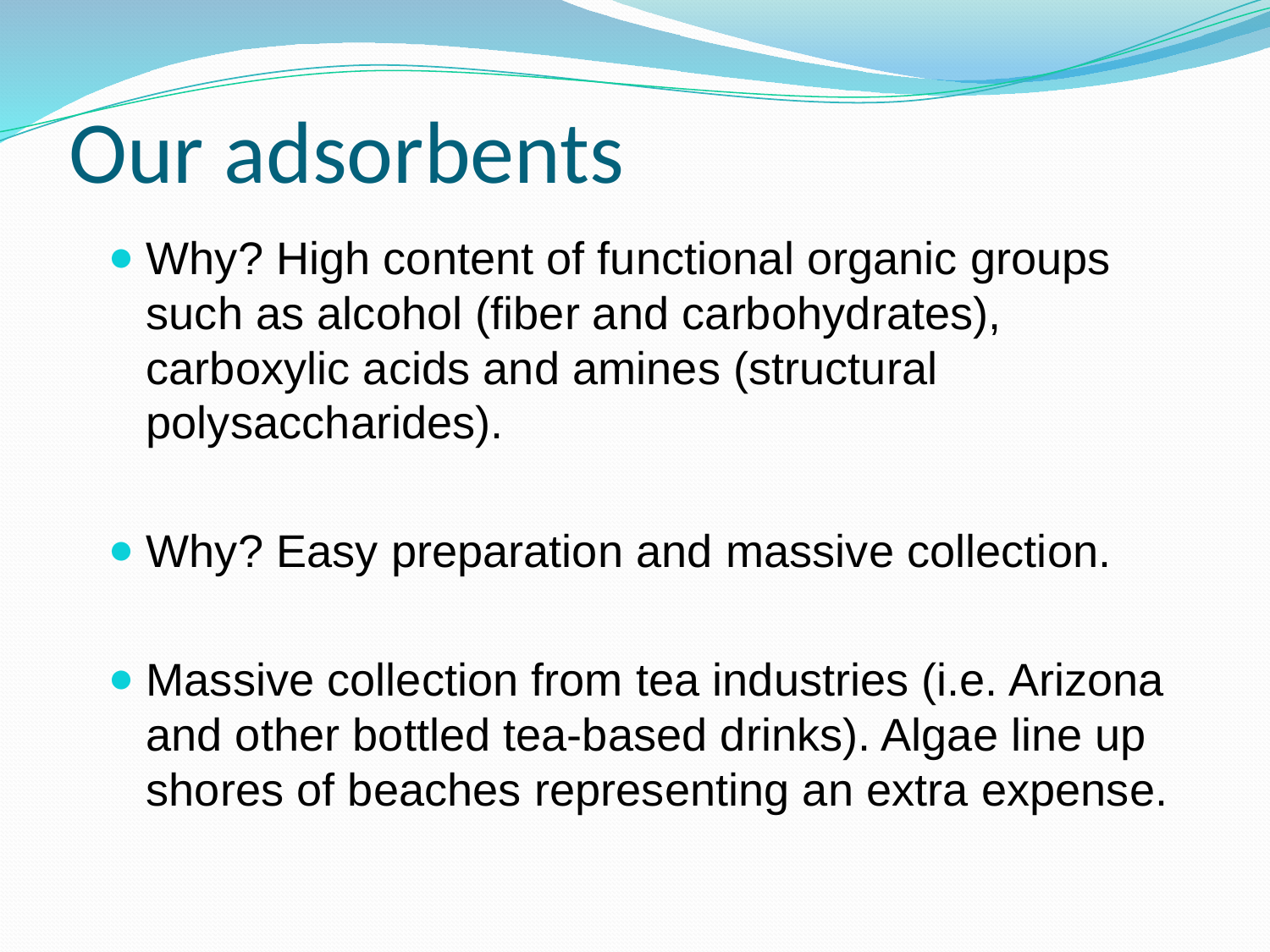

# Our adsorbents
Why? High content of functional organic groups such as alcohol (fiber and carbohydrates), carboxylic acids and amines (structural polysaccharides).

Why? Easy preparation and massive collection.

Massive collection from tea industries (i.e. Arizona and other bottled tea-based drinks). Algae line up shores of beaches representing an extra expense.